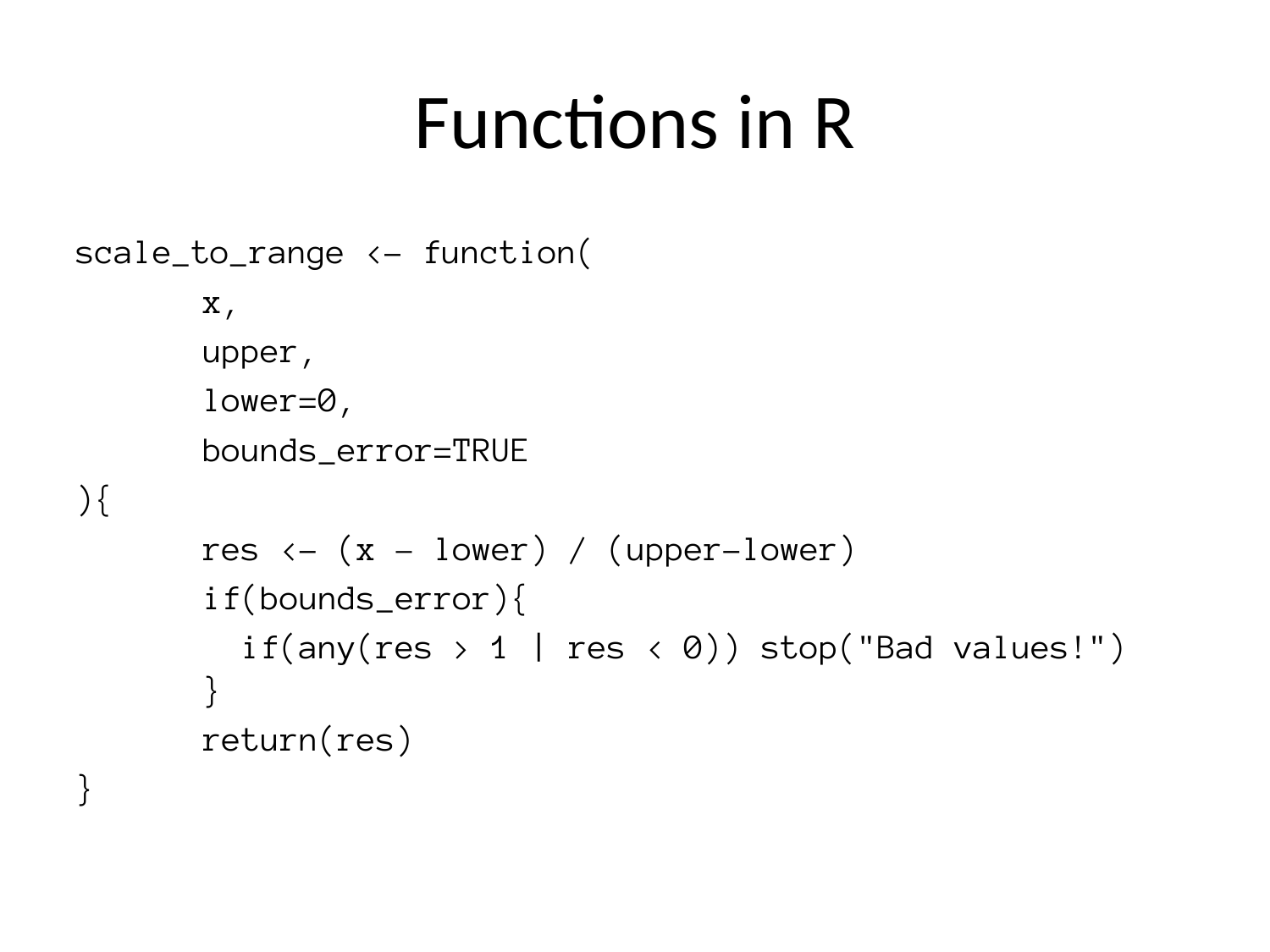

# Functions in R
scale_to_range <- function(
	x,
	upper,
	lower=0,
	bounds_error=TRUE
){
	res <- (x – lower) / (upper-lower)
	if(bounds_error){
	  if(any(res > 1 | res < 0)) stop("Bad values!")	}
	return(res)
}